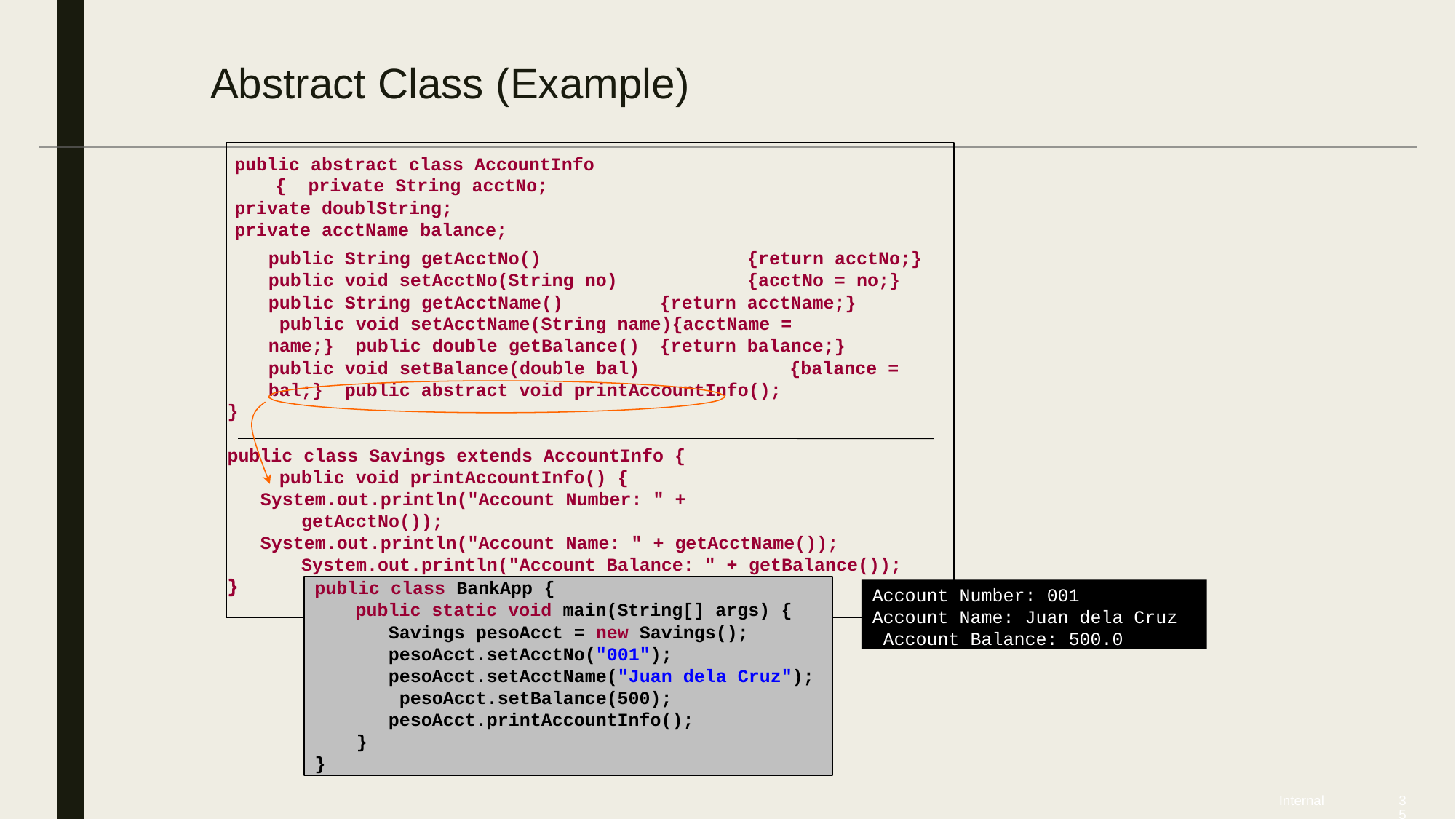

# Abstract Class (Example)

public abstract class AccountInfo {  private String acctNo;
private doublString;
private acctName balance;
public String getAcctNo()
public void setAcctNo(String no)
{return acctNo;}
{acctNo = no;}
public String getAcctName()	{return acctName;}  public void setAcctName(String name){acctName = name;}  public double getBalance()	{return balance;}
public void setBalance(double bal)	{balance = bal;}  public abstract void printAccountInfo();
}

public class Savings extends AccountInfo {  public void printAccountInfo() {
System.out.println("Account Number: " + getAcctNo());
System.out.println("Account Name: " + getAcctName());  System.out.println("Account Balance: " + getBalance());
}

}
public class BankApp {
public static void main(String[] args) {

Account Number: 001
Account Name: Juan dela Cruz  Account Balance: 500.0
Savings pesoAcct = new Savings();  pesoAcct.setAcctNo("001");  pesoAcct.setAcctName("Juan dela Cruz");  pesoAcct.setBalance(500);  pesoAcct.printAccountInfo();
}
}
Internal
35